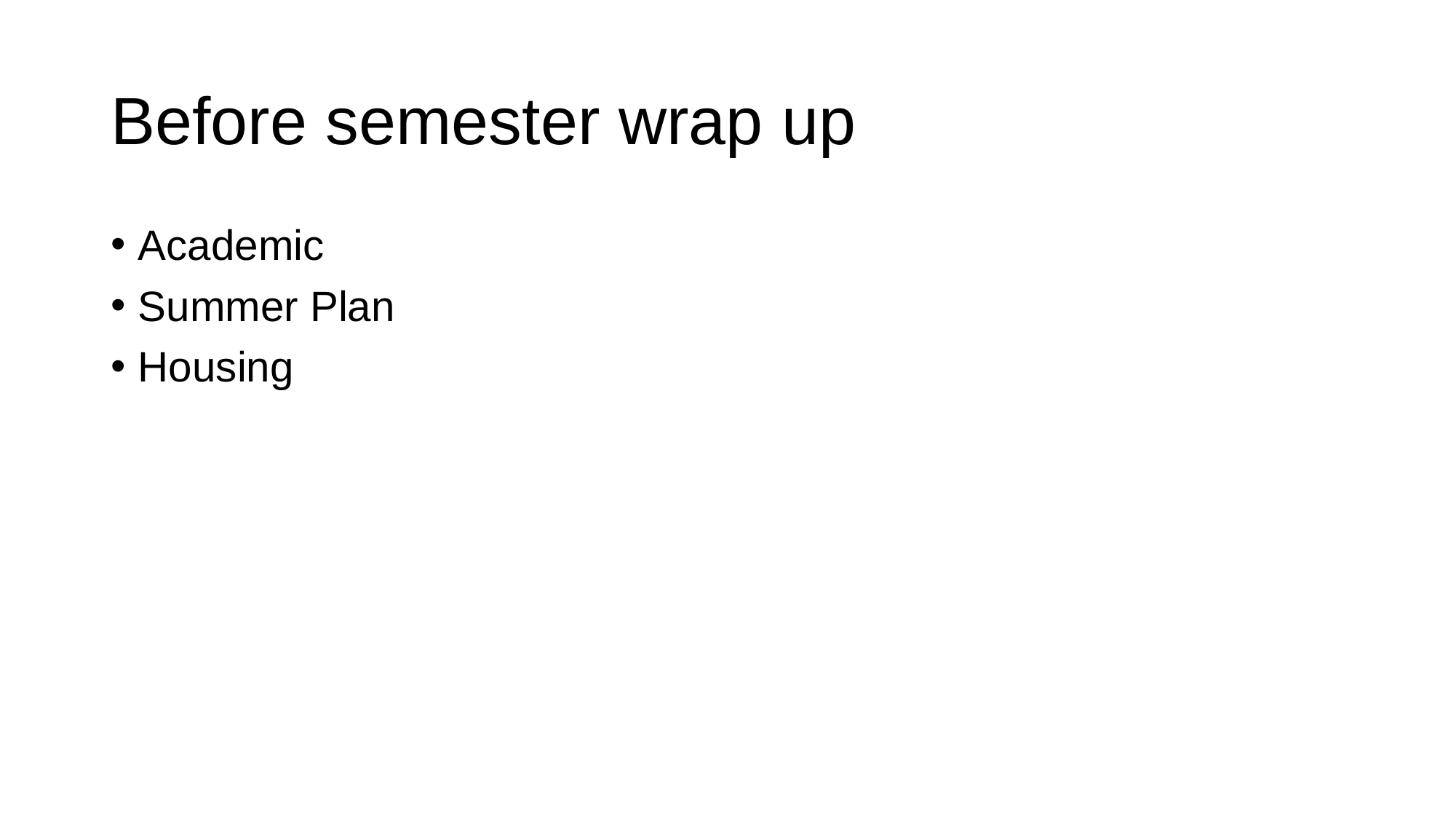

# Before semester wrap up
Academic
Summer Plan
Housing